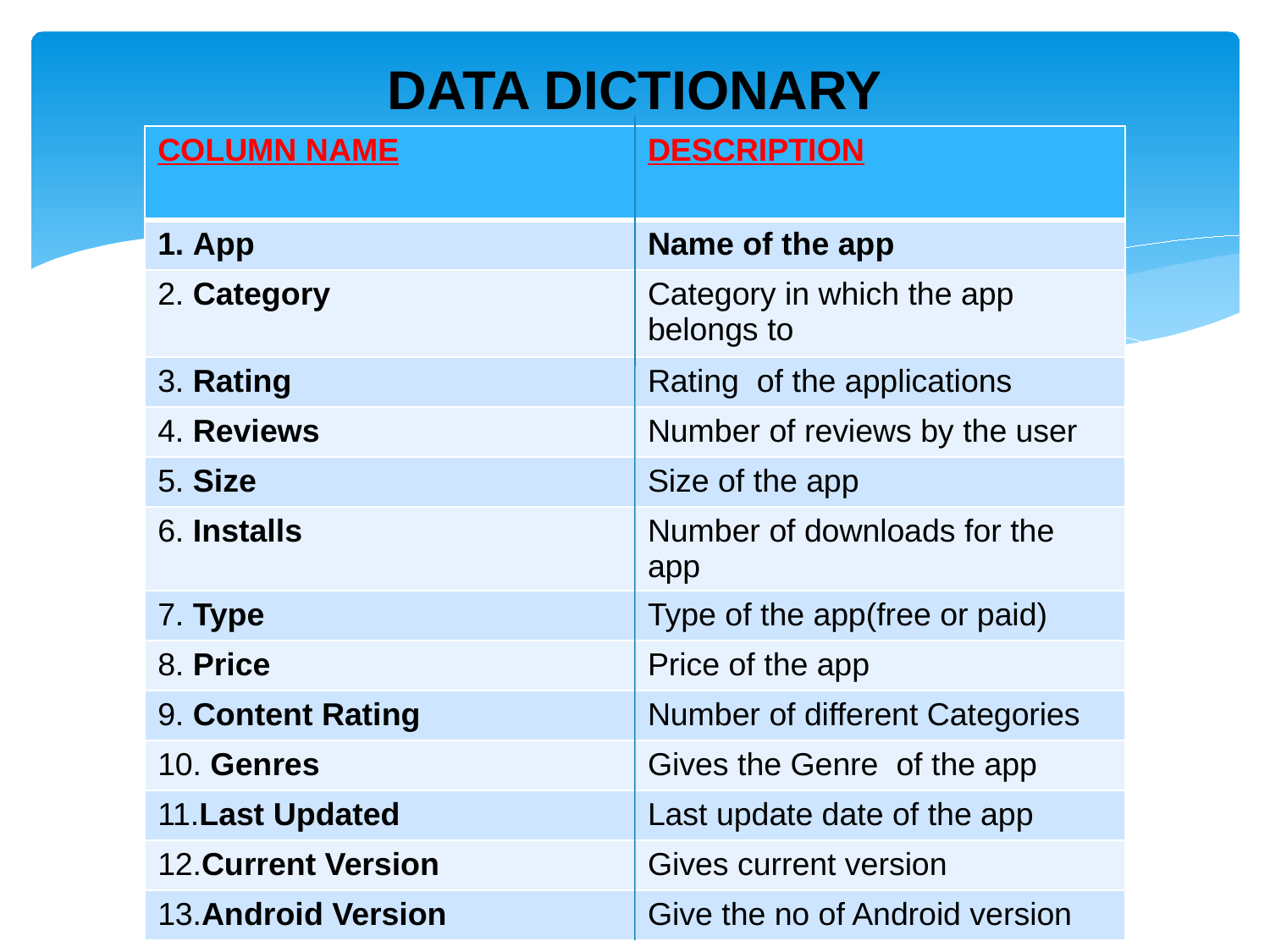

# DATA DICTIONARY
| COLUMN NAME | DESCRIPTION |
| --- | --- |
| 1. App | Name of the app |
| 2. Category | Category in which the app belongs to |
| 3. Rating | Rating of the applications |
| 4. Reviews | Number of reviews by the user |
| 5. Size | Size of the app |
| 6. Installs | Number of downloads for the app |
| 7. Type | Type of the app(free or paid) |
| 8. Price | Price of the app |
| 9. Content Rating | Number of different Categories |
| 10. Genres | Gives the Genre of the app |
| 11.Last Updated | Last update date of the app |
| 12.Current Version | Gives current version |
| 13.Android Version | Give the no of Android version |